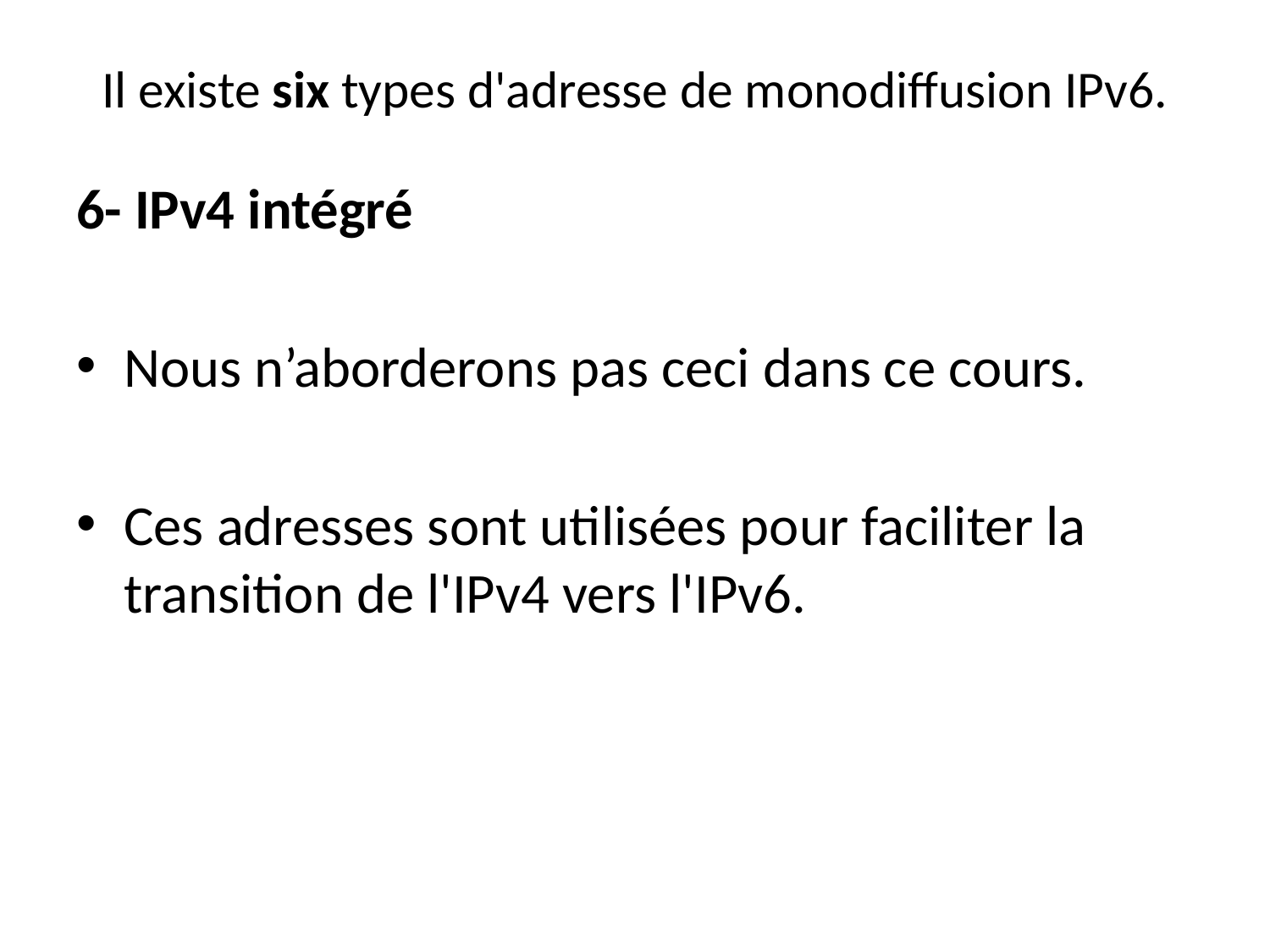

# Il existe six types d'adresse de monodiffusion IPv6.
6- IPv4 intégré

Nous n’aborderons pas ceci dans ce cours.

Ces adresses sont utilisées pour faciliter la transition de l'IPv4 vers l'IPv6.